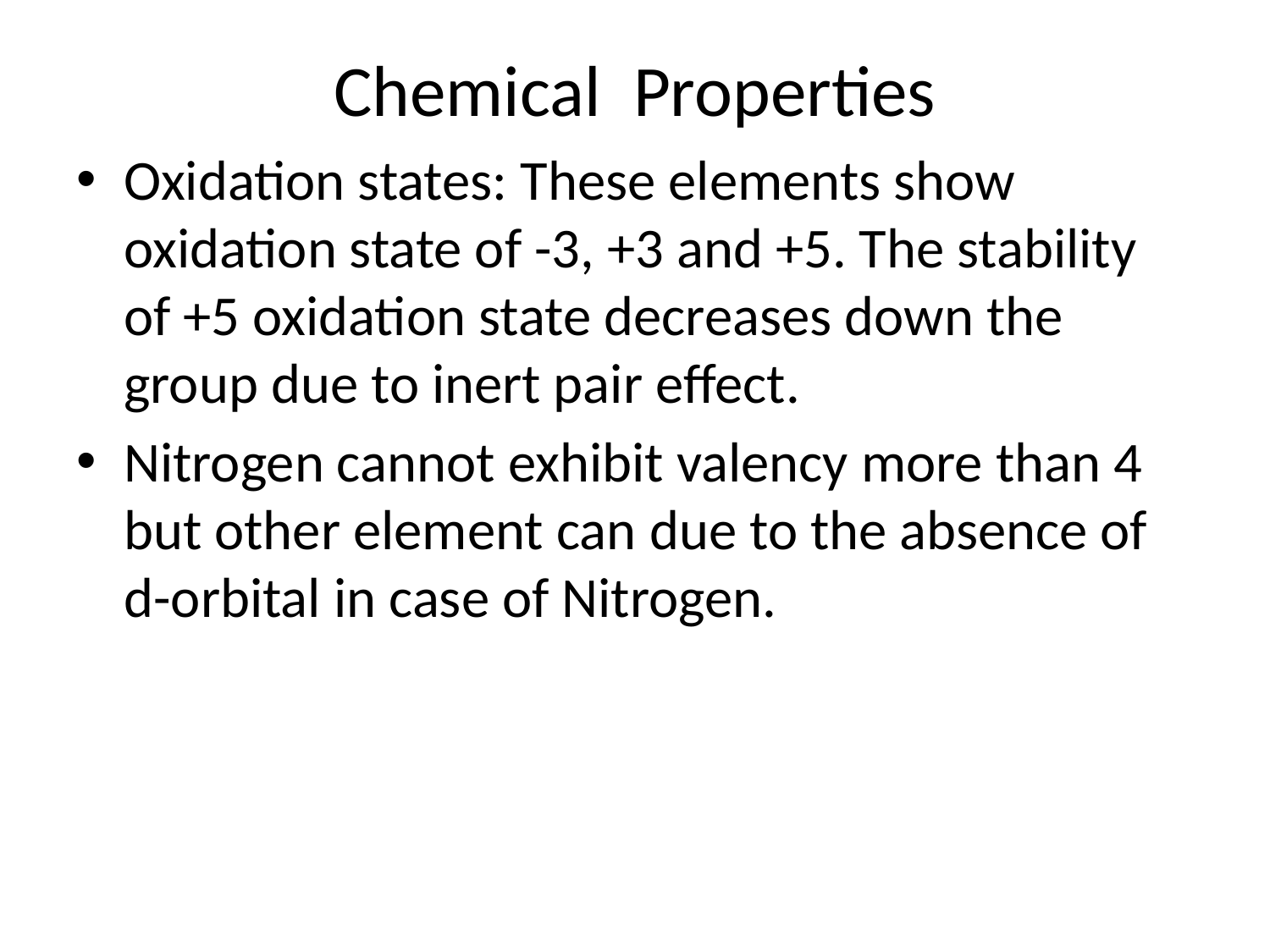

# Chemical  Properties
Oxidation states: These elements show oxidation state of -3, +3 and +5. The stability of +5 oxidation state decreases down the group due to inert pair effect.
Nitrogen cannot exhibit valency more than 4 but other element can due to the absence of d-orbital in case of Nitrogen.